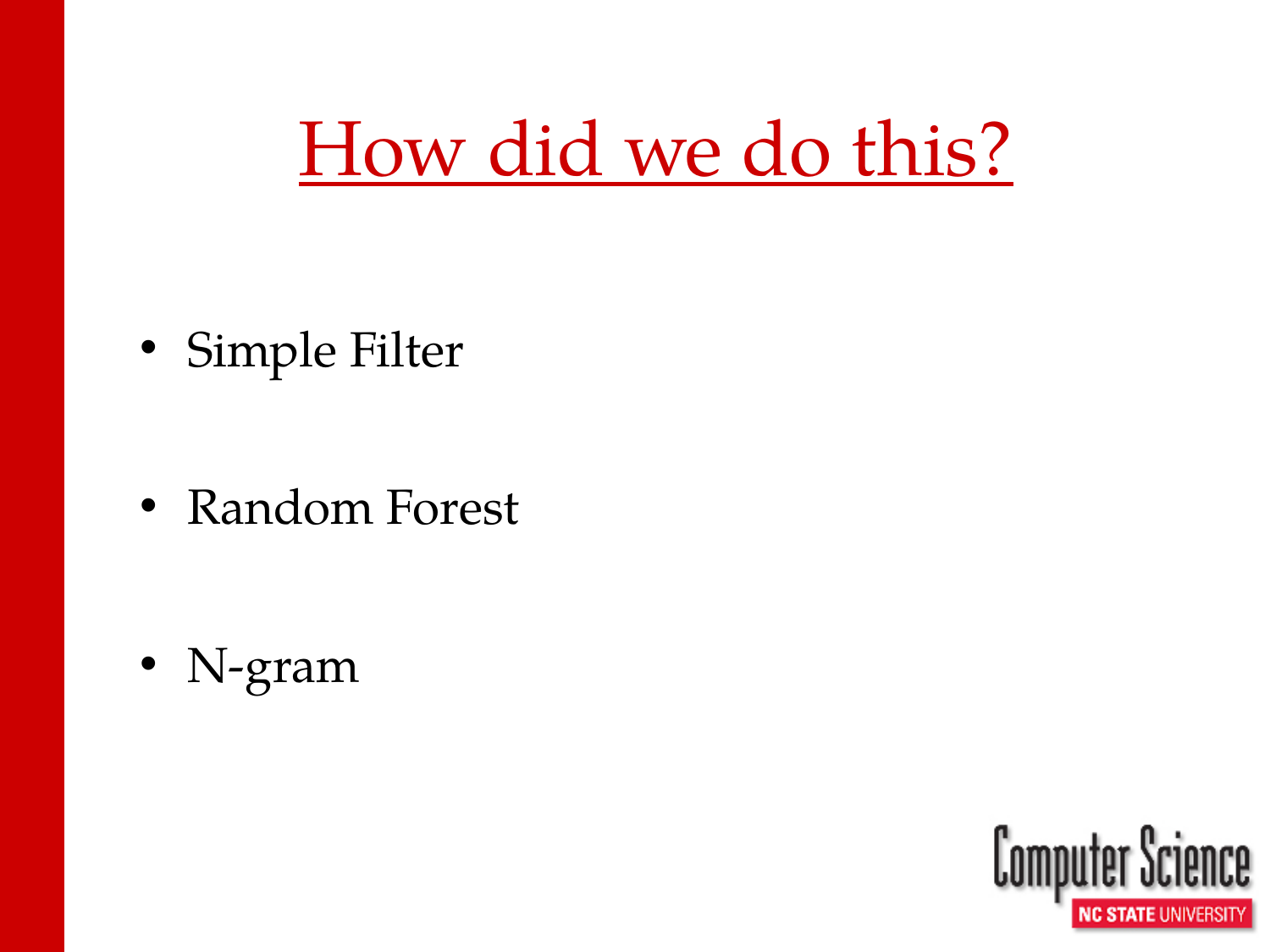

How did we do this?
Simple Filter
Random Forest
N-gram